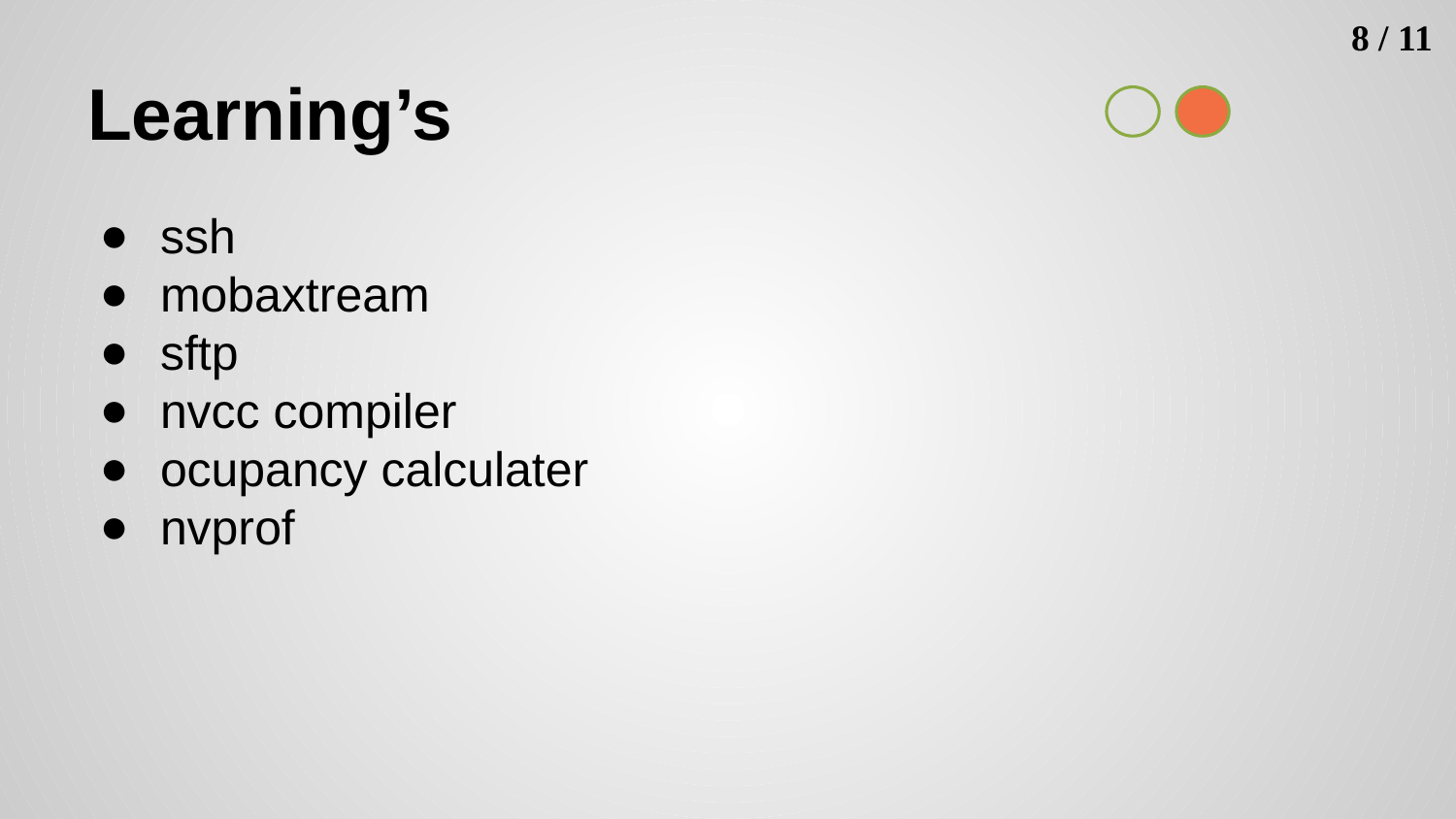

8 / 11
# Learning’s

ssh
mobaxtream
sftp
nvcc compiler
ocupancy calculater
nvprof